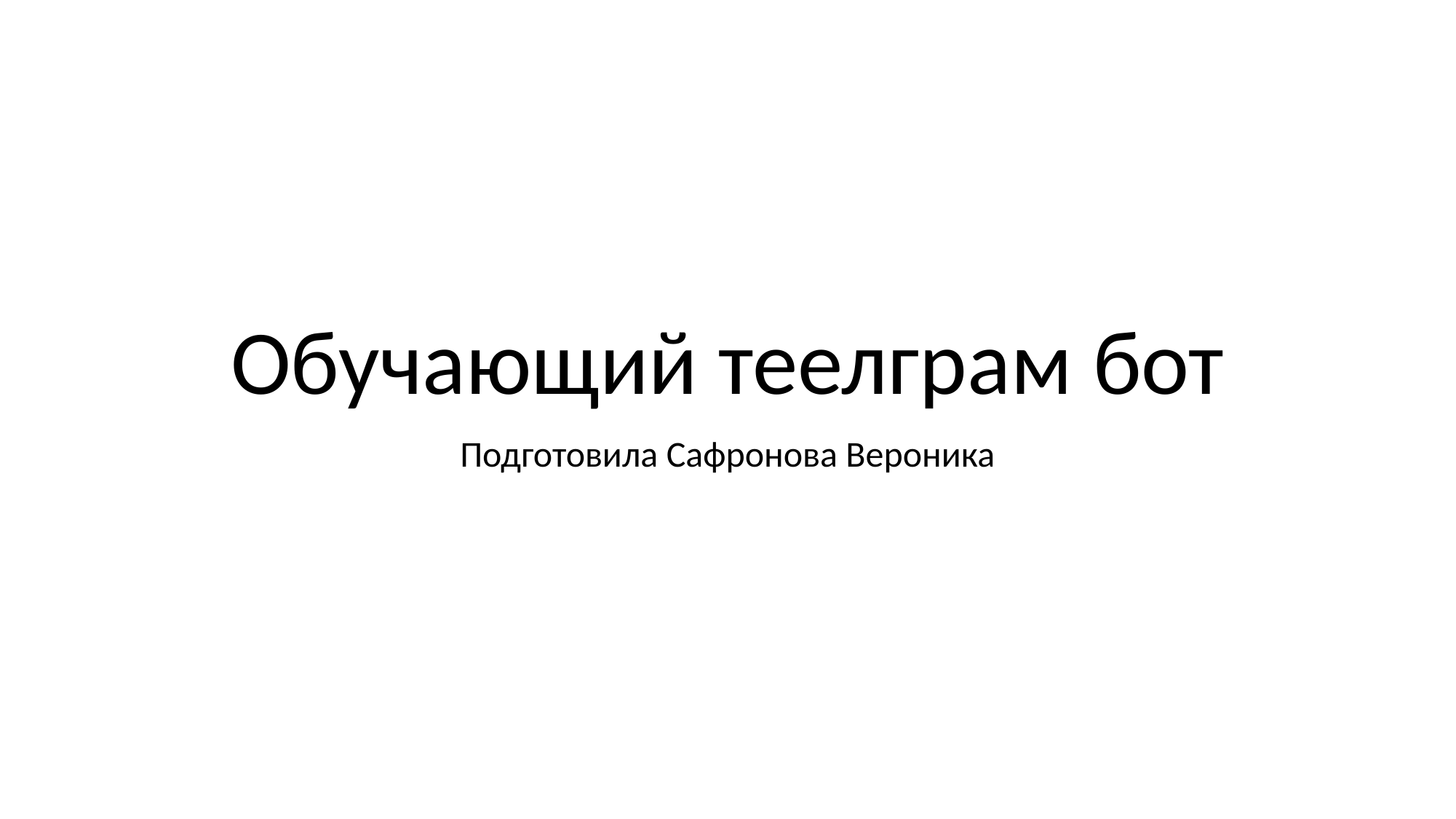

# Обучающий теелграм бот
Подготовила Сафронова Вероника